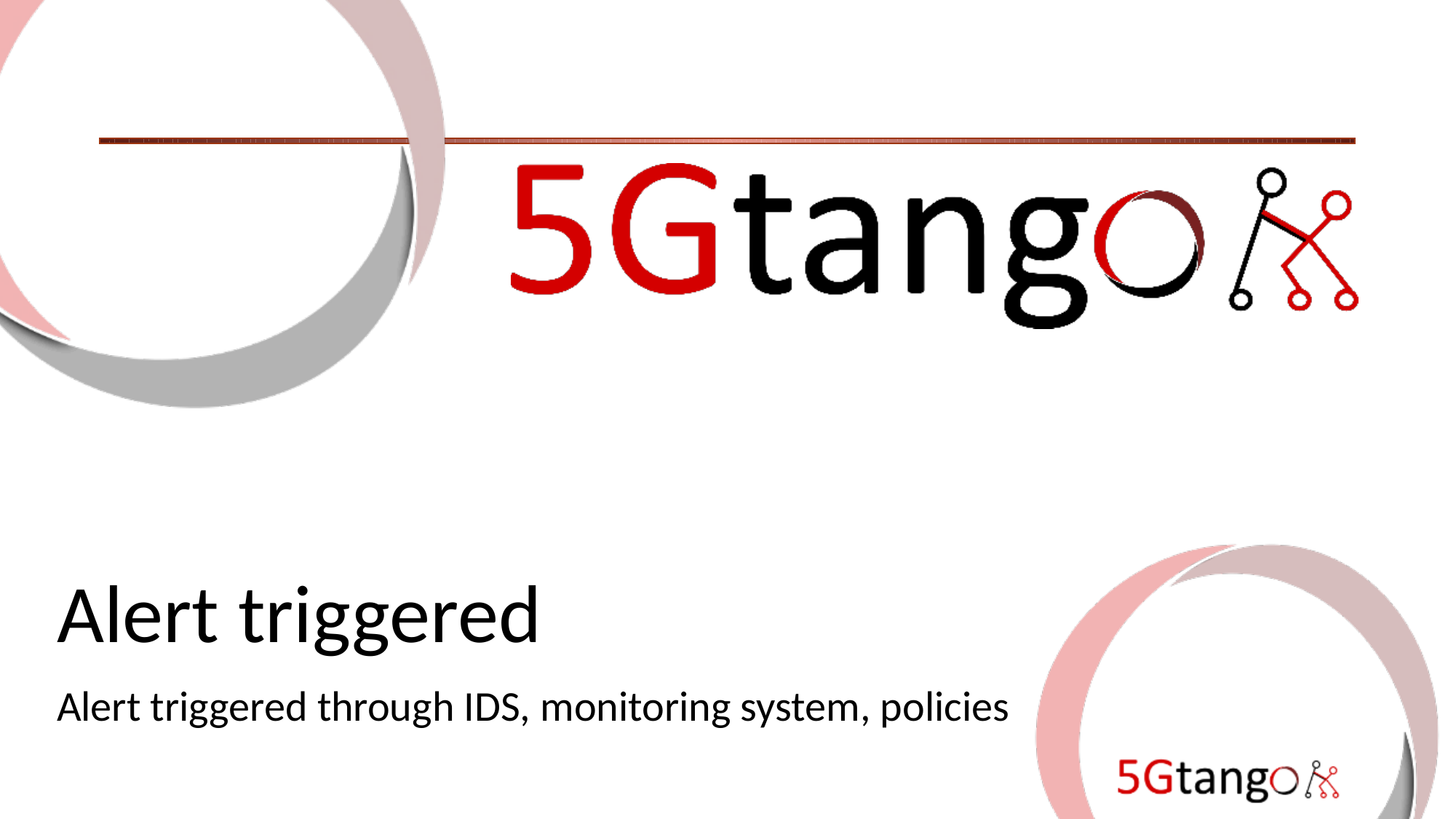

# Alert triggered
Alert triggered through IDS, monitoring system, policies